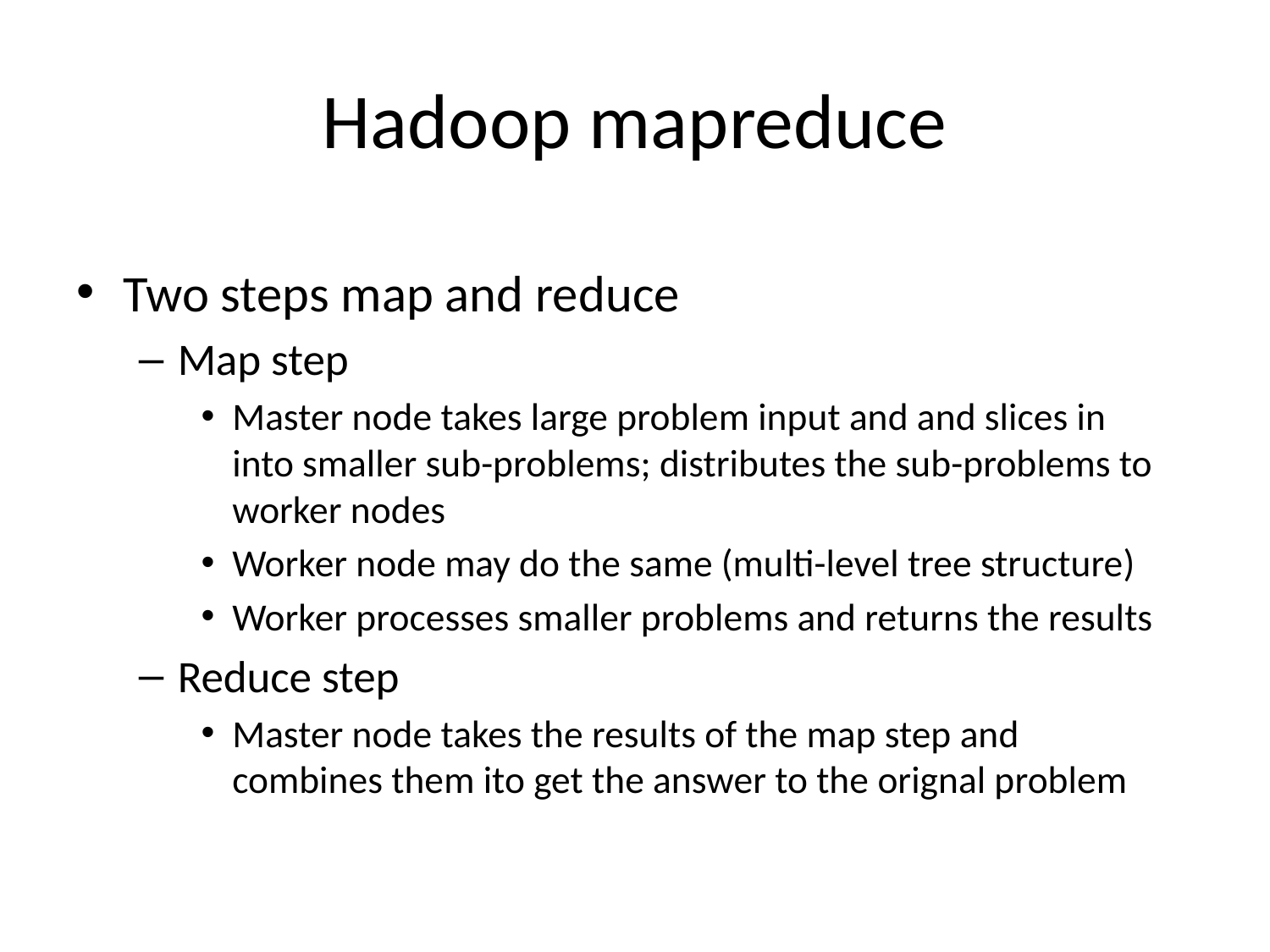

# Hadoop mapreduce
Two steps map and reduce
Map step
Master node takes large problem input and and slices in into smaller sub-problems; distributes the sub-problems to worker nodes
Worker node may do the same (multi-level tree structure)
Worker processes smaller problems and returns the results
Reduce step
Master node takes the results of the map step and combines them ito get the answer to the orignal problem